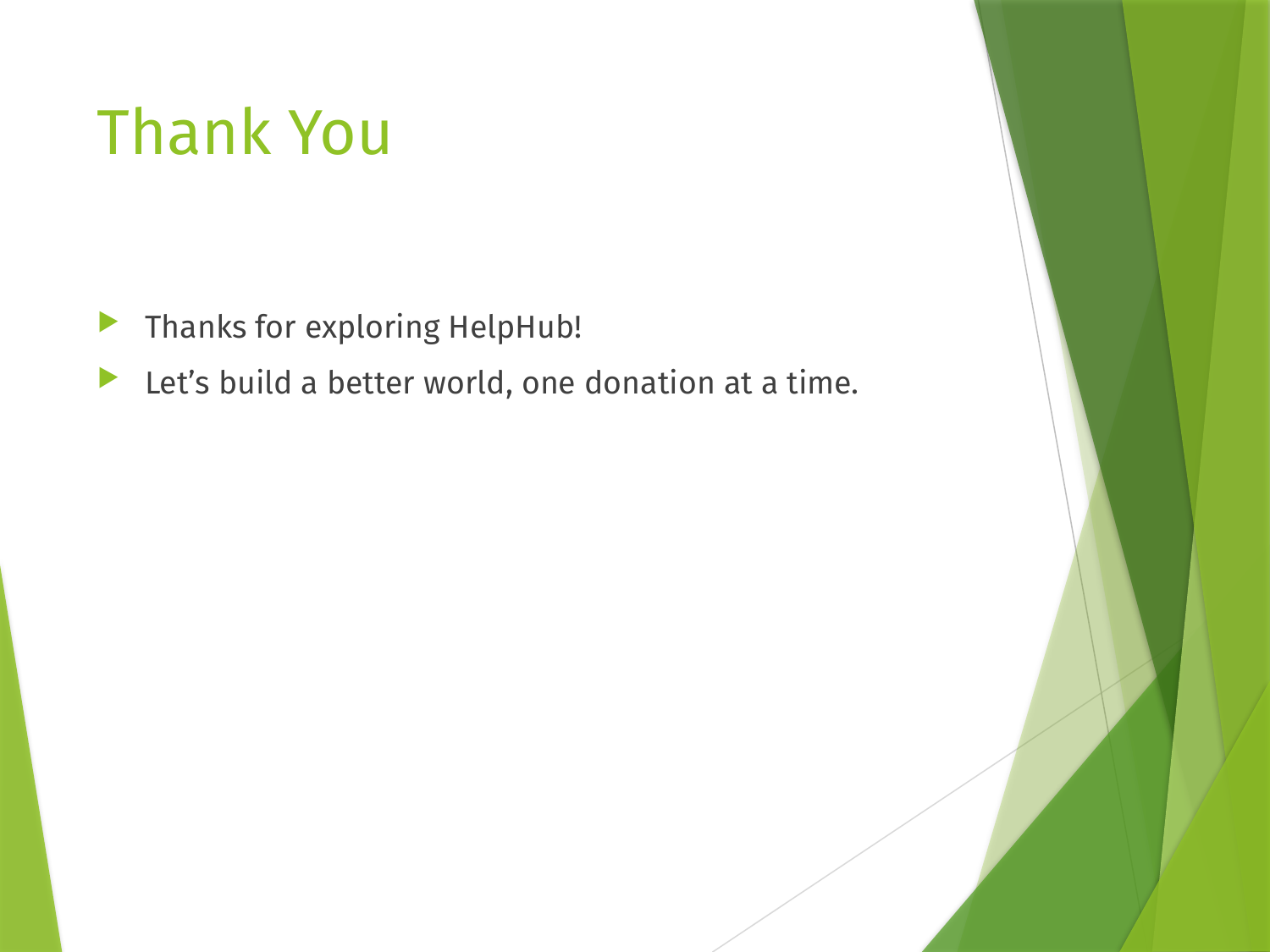

# Thank You
Thanks for exploring HelpHub!
Let’s build a better world, one donation at a time.